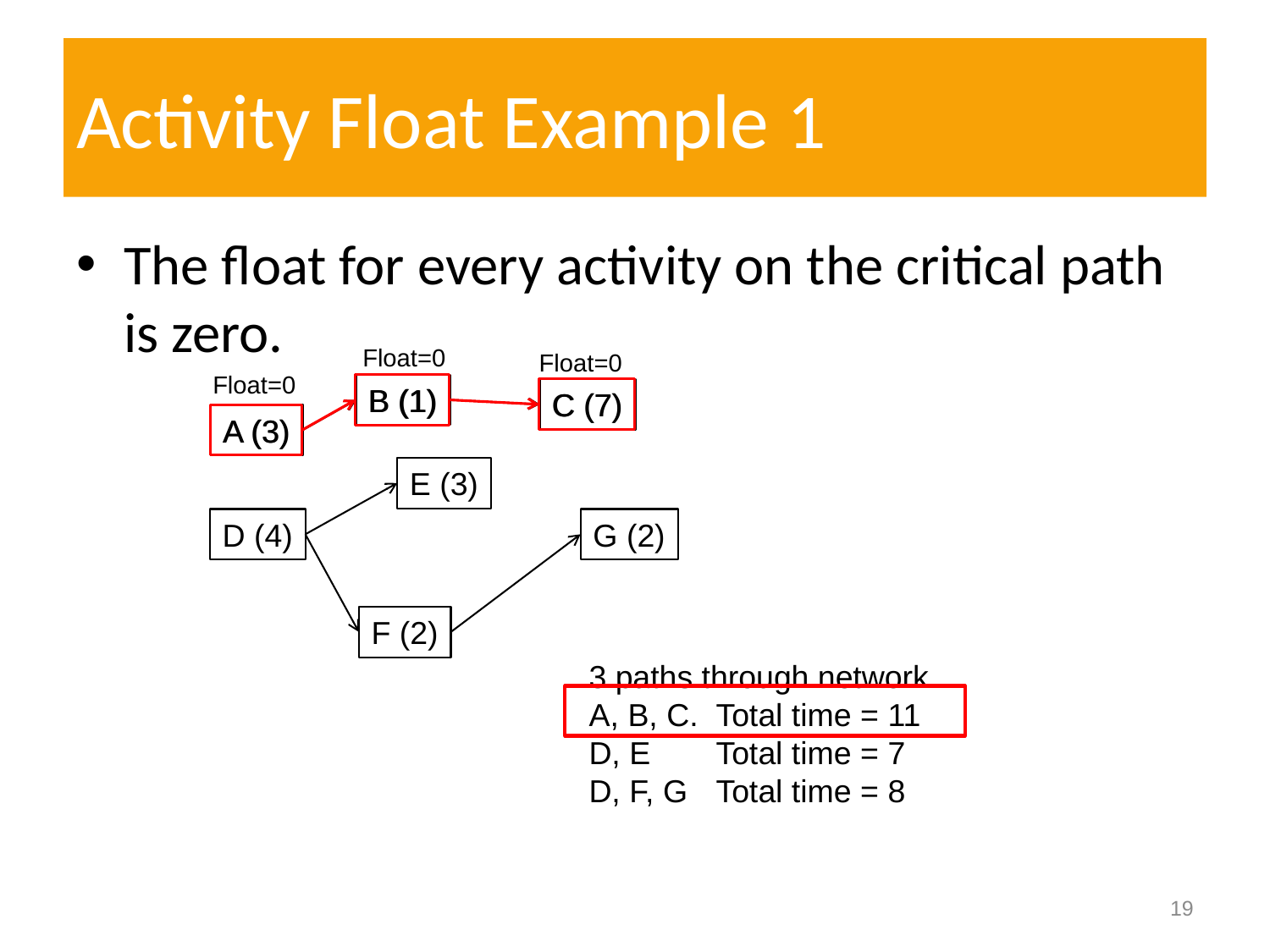

# Activity Float Example 1
The float for every activity on the critical path is zero.
Float=0
Float=0
Float=0
B (1)
C (7)
A (3)
B (1)
C (7)
A (3)
E (3)
D (4)
G (2)
F (2)
3 paths through network
A, B, C. 	Total time = 11
D, E	Total time = 7
D, F, G	Total time = 8

19